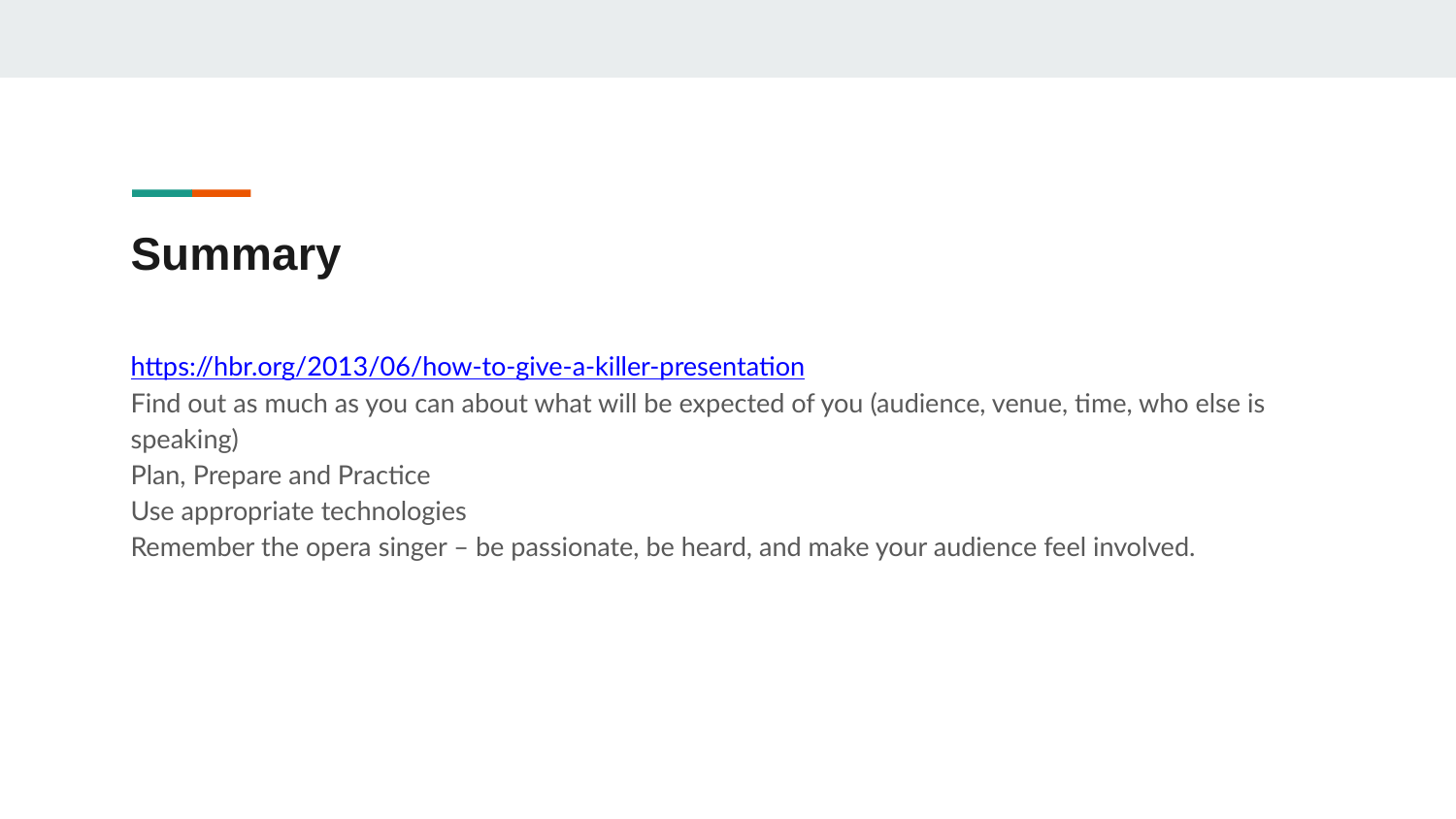

# Summary
https://hbr.org/2013/06/how-to-give-a-killer-presentation
Find out as much as you can about what will be expected of you (audience, venue, time, who else is speaking)
Plan, Prepare and Practice
Use appropriate technologies
Remember the opera singer – be passionate, be heard, and make your audience feel involved.